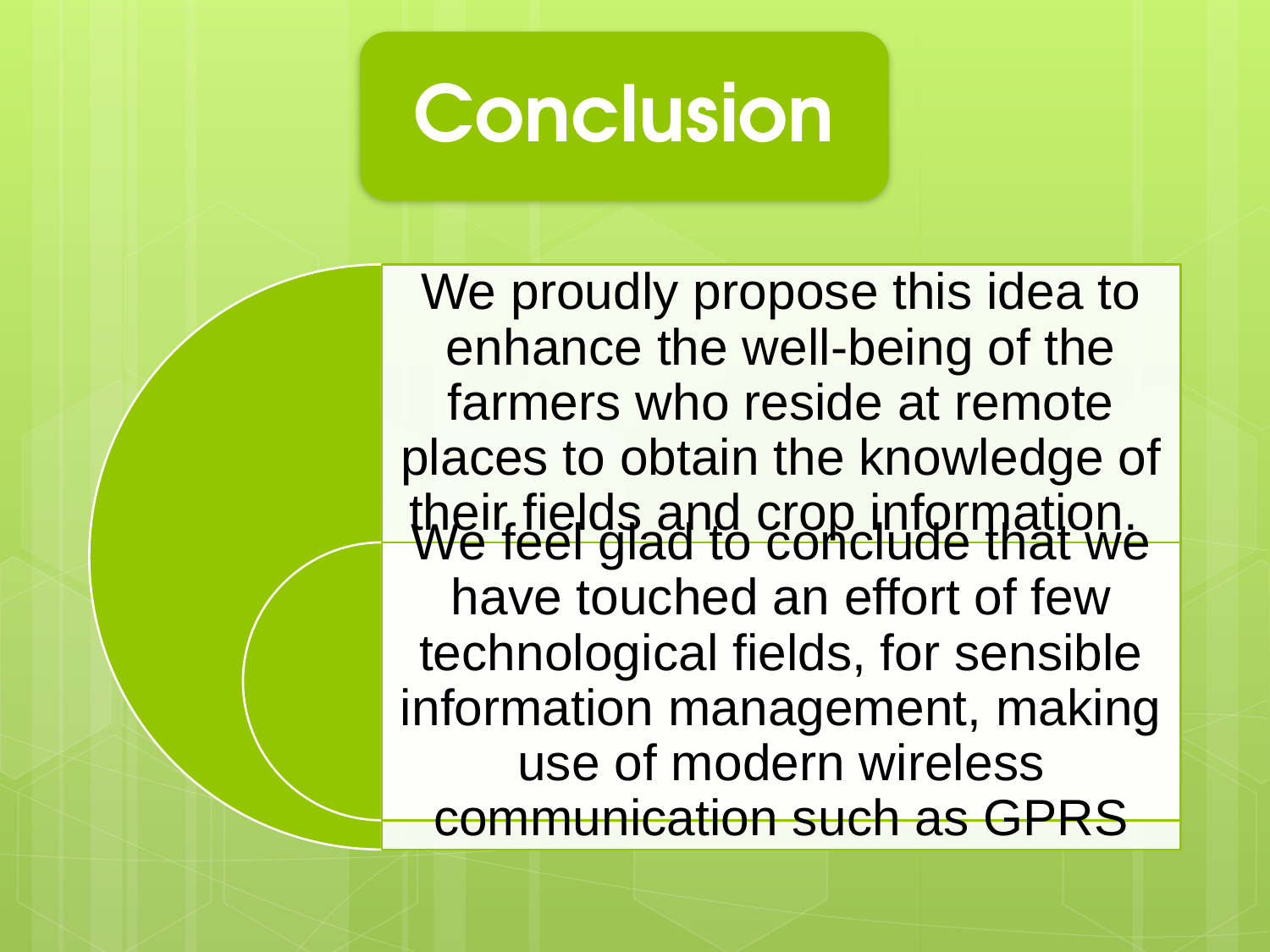

Conclusion
We proudly propose this idea to enhance the well-being of the farmers who reside at remote places to obtain the knowledge of their fields and crop information.
We feel glad to conclude that we have touched an effort of few technological fields, for sensible information management, making use of modern wireless communication such as GPRS